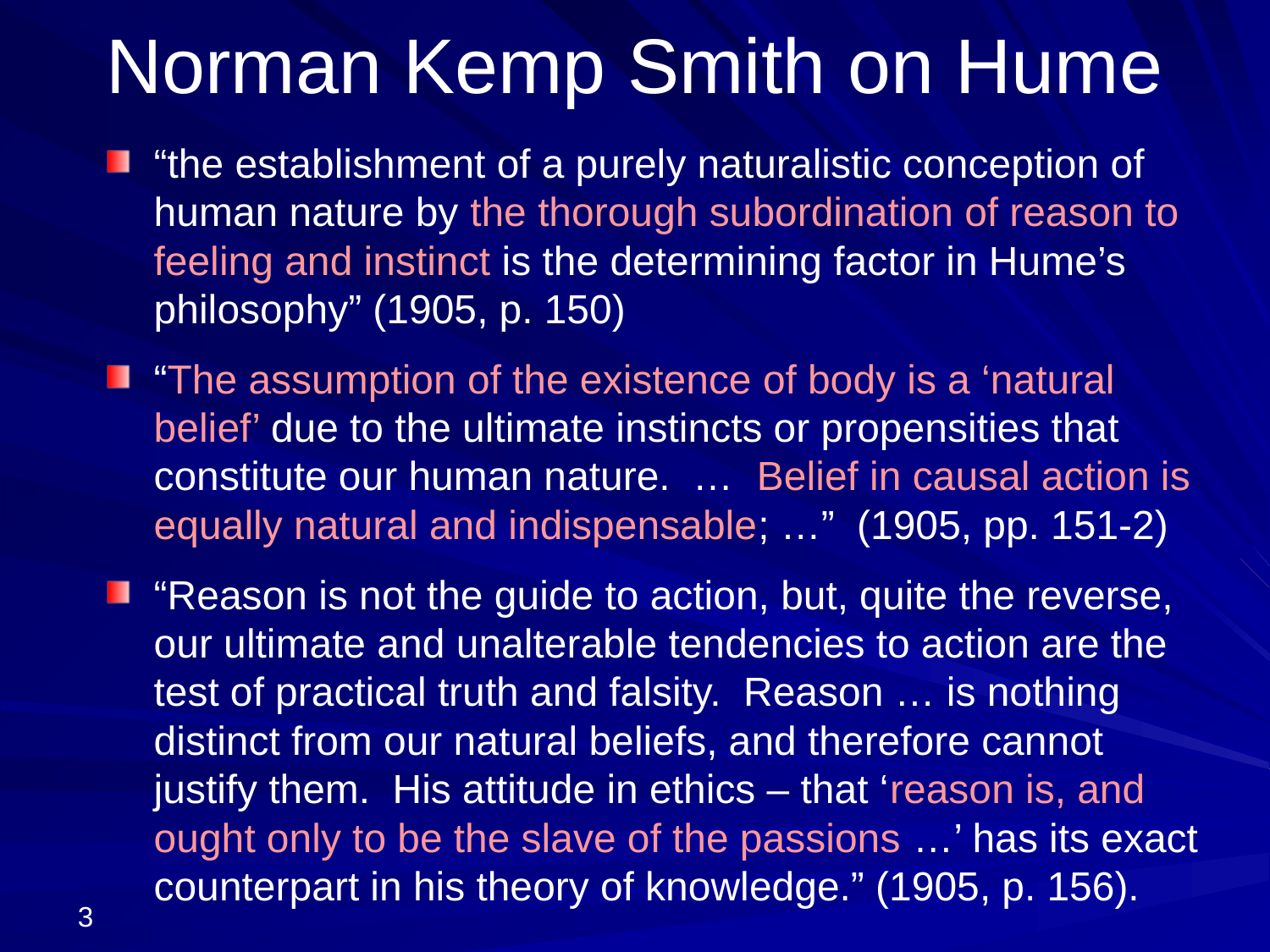

# Norman Kemp Smith on Hume
“the establishment of a purely naturalistic conception of human nature by the thorough subordination of reason to feeling and instinct is the determining factor in Hume’s philosophy” (1905, p. 150)
“The assumption of the existence of body is a ‘natural belief’ due to the ultimate instincts or propensities that constitute our human nature.  …  Belief in causal action is equally natural and indispensable; …”  (1905, pp. 151-2)
“Reason is not the guide to action, but, quite the reverse, our ultimate and unalterable tendencies to action are the test of practical truth and falsity.  Reason … is nothing distinct from our natural beliefs, and therefore cannot justify them.  His attitude in ethics – that ‘reason is, and ought only to be the slave of the passions …’ has its exact counterpart in his theory of knowledge.” (1905, p. 156).

3